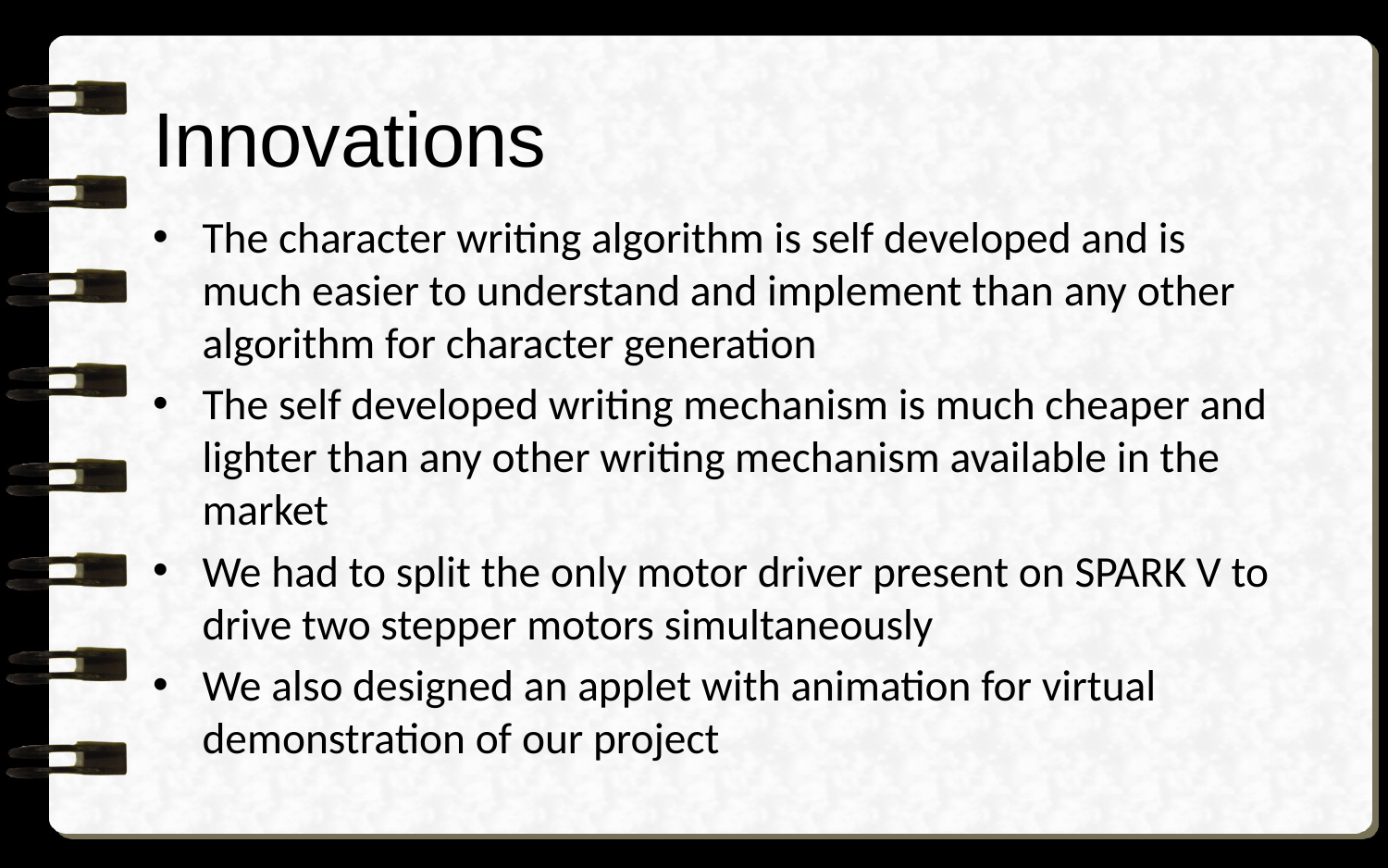

# Innovations
The character writing algorithm is self developed and is much easier to understand and implement than any other algorithm for character generation
The self developed writing mechanism is much cheaper and lighter than any other writing mechanism available in the market
We had to split the only motor driver present on SPARK V to drive two stepper motors simultaneously
We also designed an applet with animation for virtual demonstration of our project